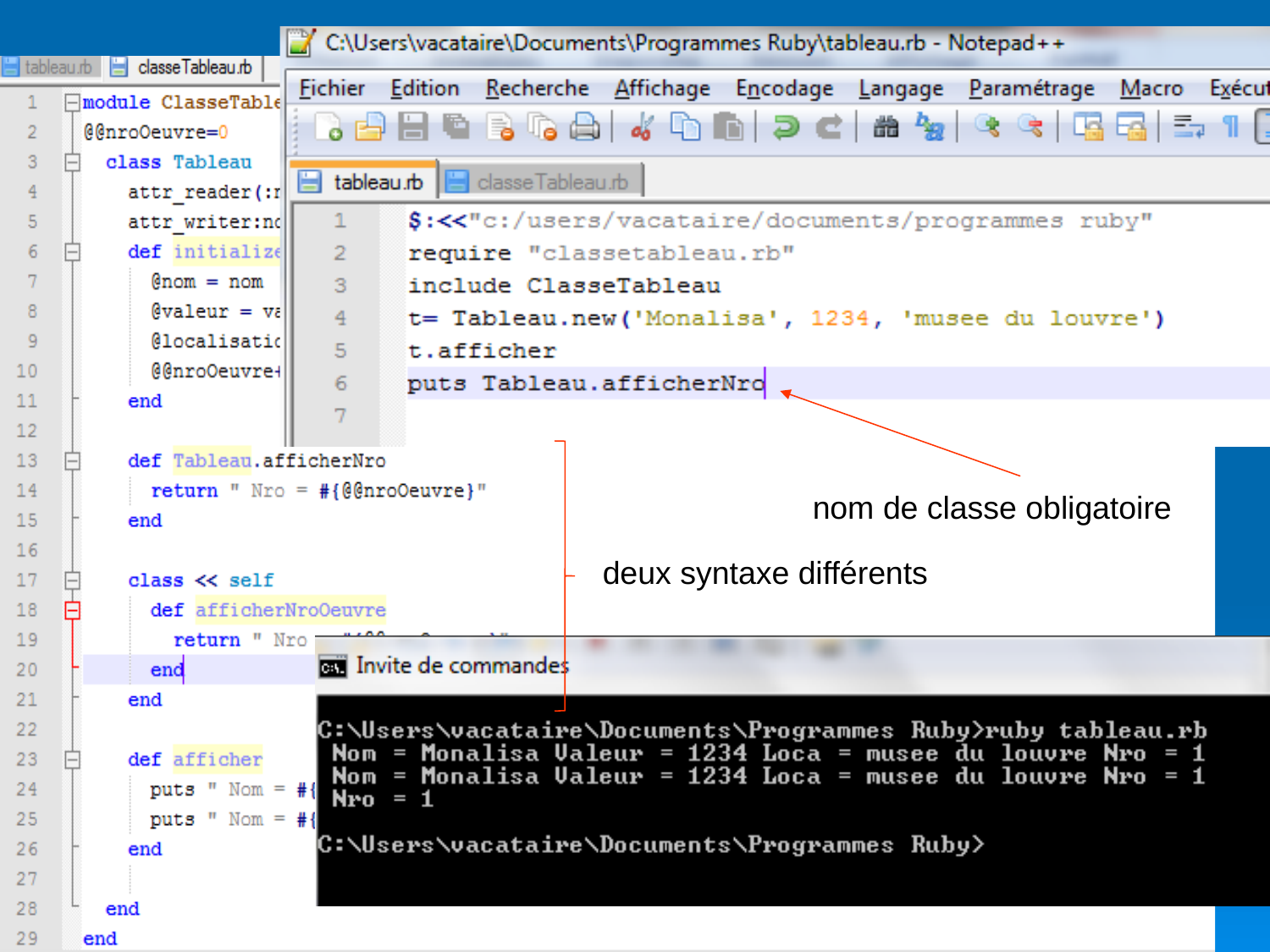

# Méthodes de classe

nom de classe obligatoire
deux syntaxe différents

*